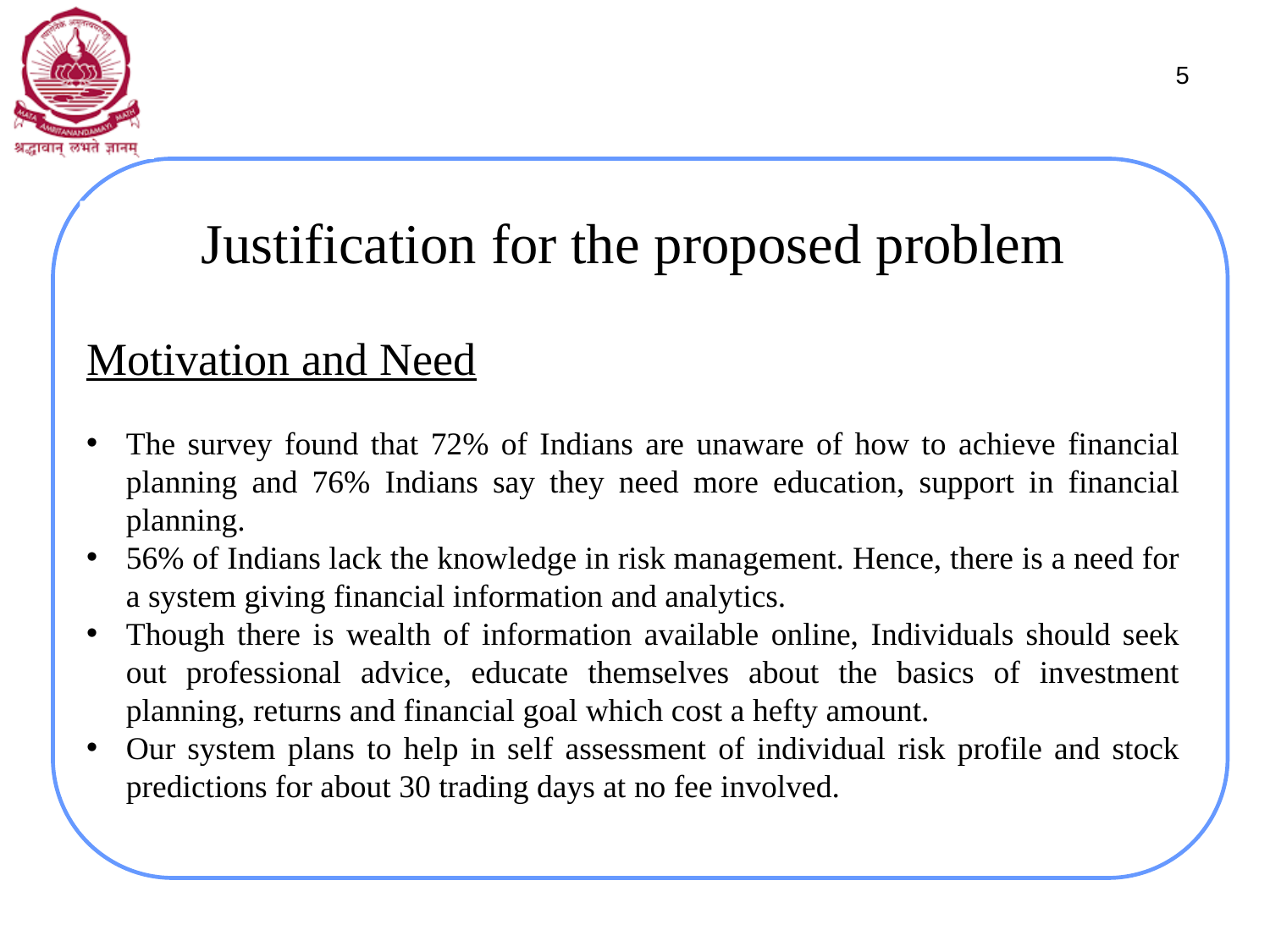

5
Justification for the proposed problem

Motivation and Need

The survey found that 72% of Indians are unaware of how to achieve financial planning and 76% Indians say they need more education, support in financial planning.
56% of Indians lack the knowledge in risk management. Hence, there is a need for a system giving financial information and analytics.
Though there is wealth of information available online, Individuals should seek out professional advice, educate themselves about the basics of investment planning, returns and financial goal which cost a hefty amount.
Our system plans to help in self assessment of individual risk profile and stock predictions for about 30 trading days at no fee involved.